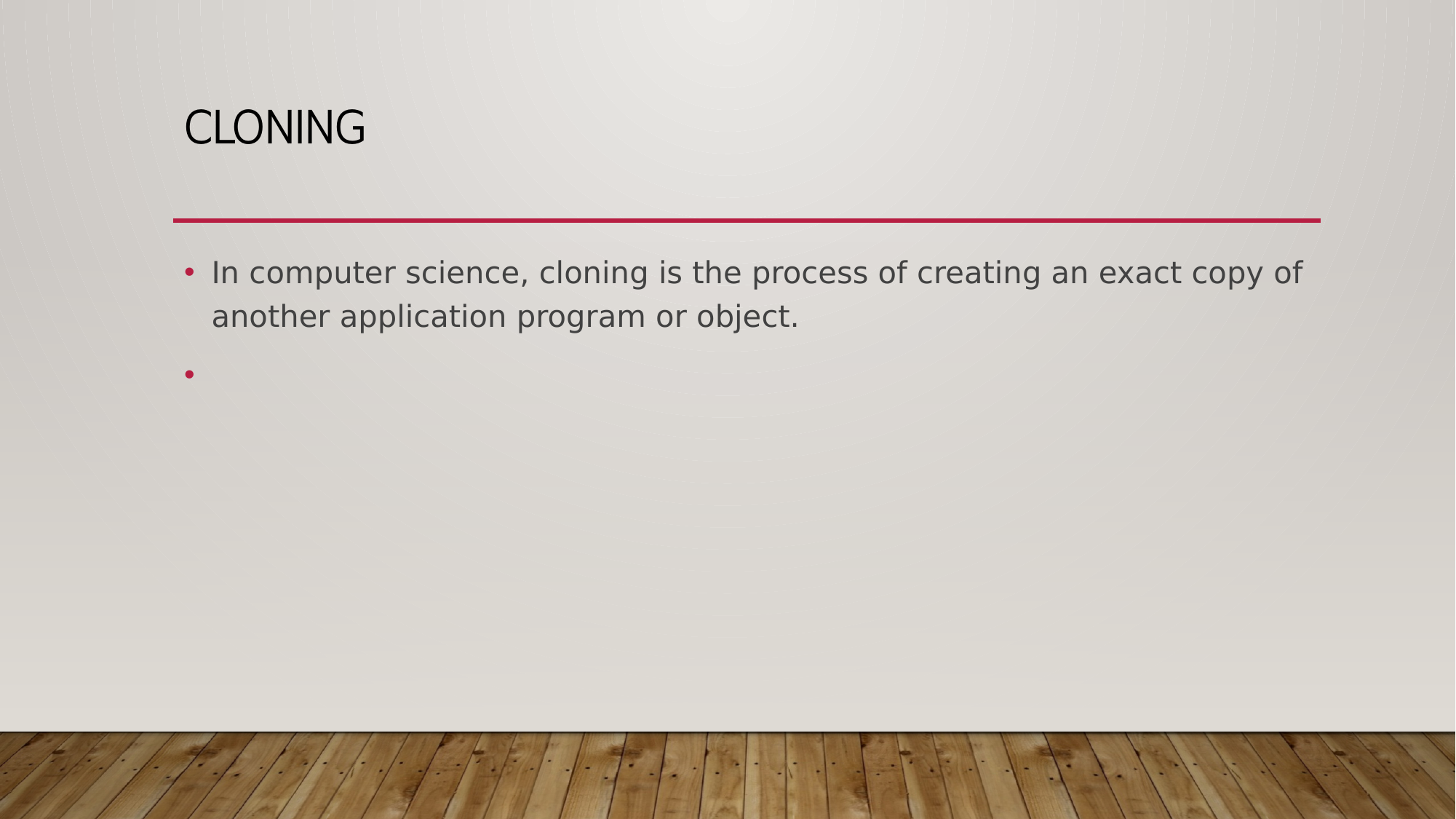

# Cloning
In computer science, cloning is the process of creating an exact copy of another application program or object.